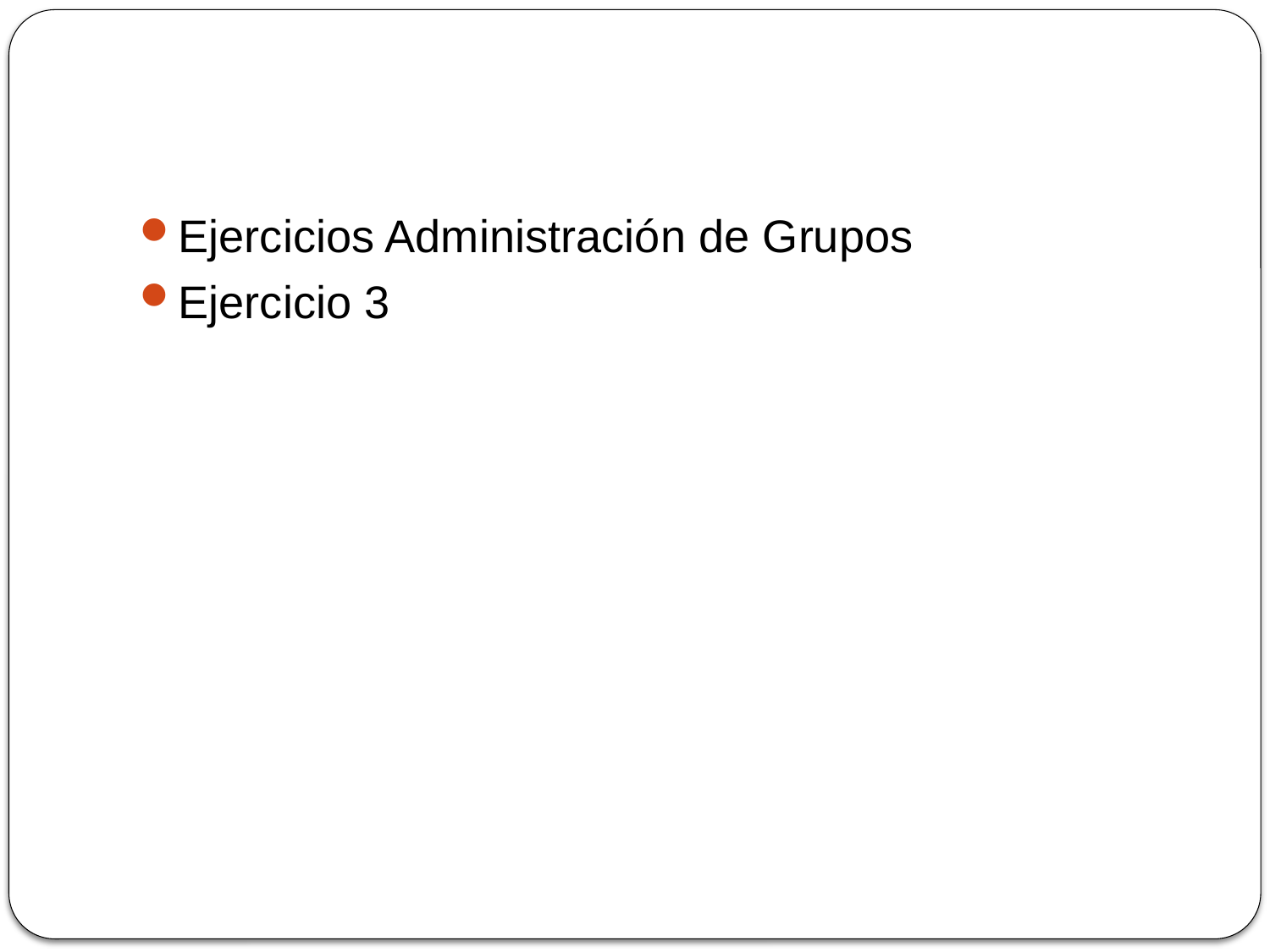

#
Ejercicios Administración de Grupos
Ejercicio 3